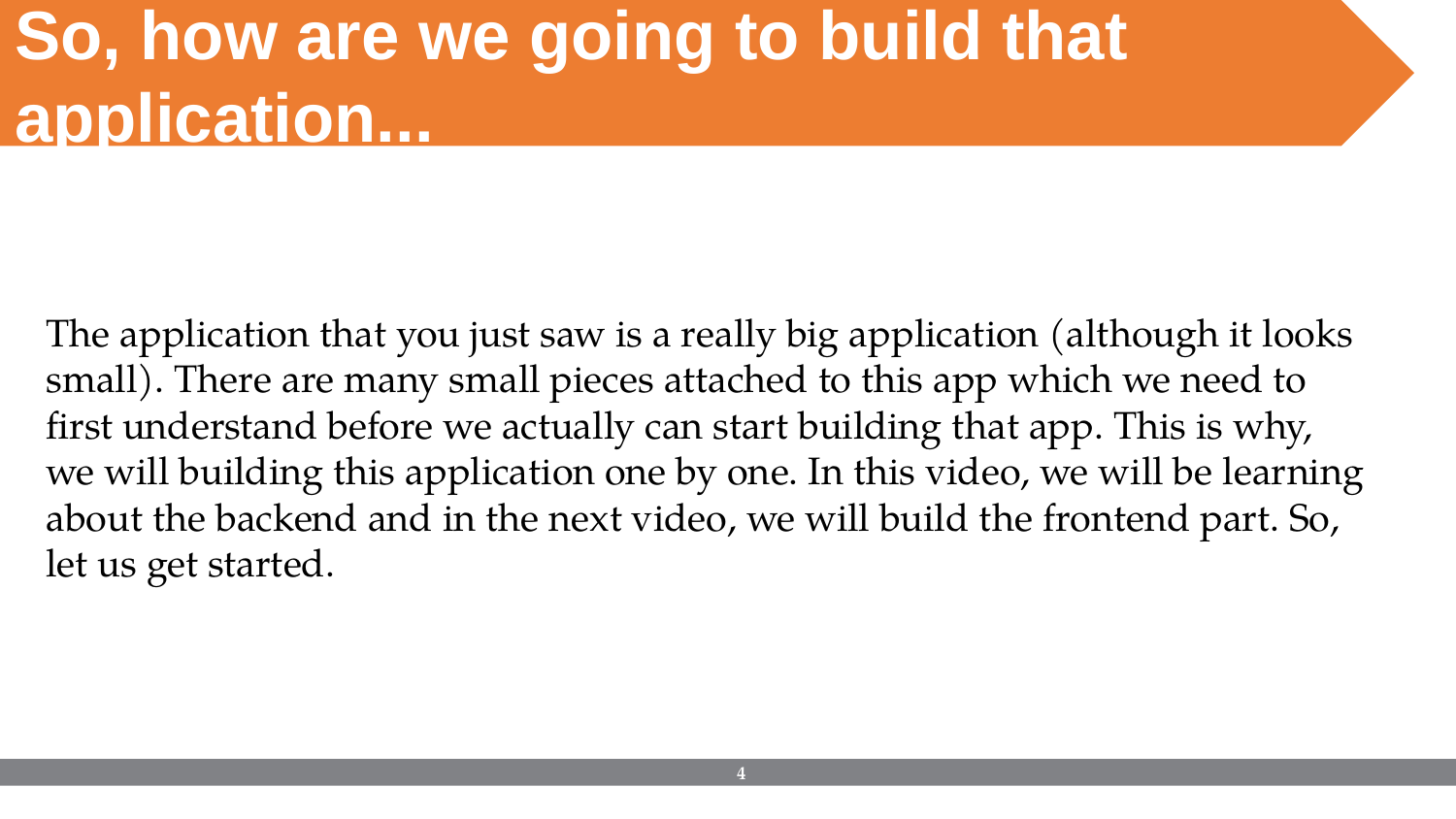

So, how are we going to build that application...

The application that you just saw is a really big application (although it looks small). There are many small pieces attached to this app which we need to first understand before we actually can start building that app. This is why, we will building this application one by one. In this video, we will be learning about the backend and in the next video, we will build the frontend part. So, let us get started.
4